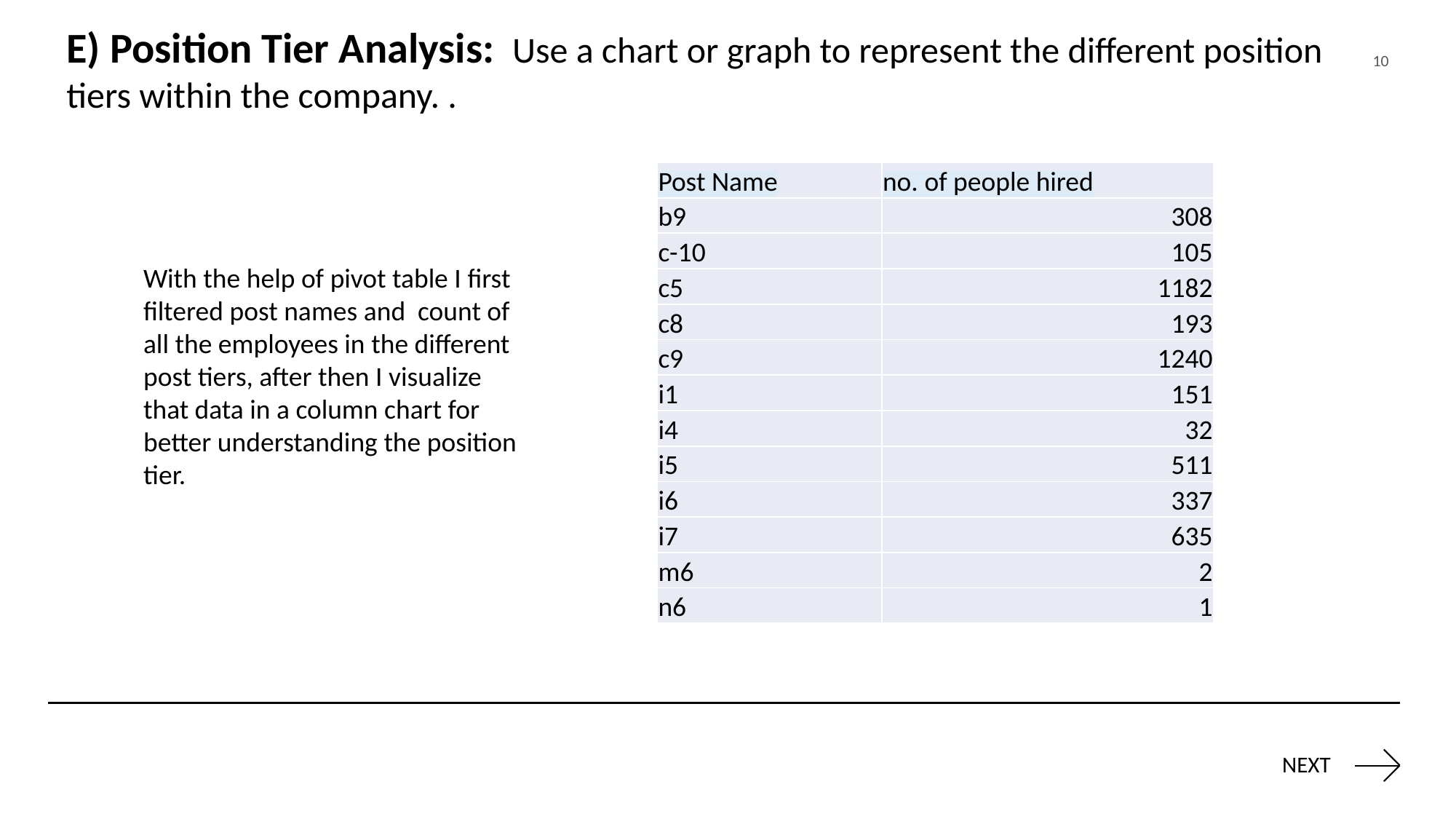

# E) Position Tier Analysis:  Use a chart or graph to represent the different position tiers within the company. .
10
| Post Name | no. of people hired |
| --- | --- |
| b9 | 308 |
| c-10 | 105 |
| c5 | 1182 |
| c8 | 193 |
| c9 | 1240 |
| i1 | 151 |
| i4 | 32 |
| i5 | 511 |
| i6 | 337 |
| i7 | 635 |
| m6 | 2 |
| n6 | 1 |
With the help of pivot table I first filtered post names and  count of  all the employees in the different post tiers, after then I visualize that data in a column chart for better understanding the position tier.